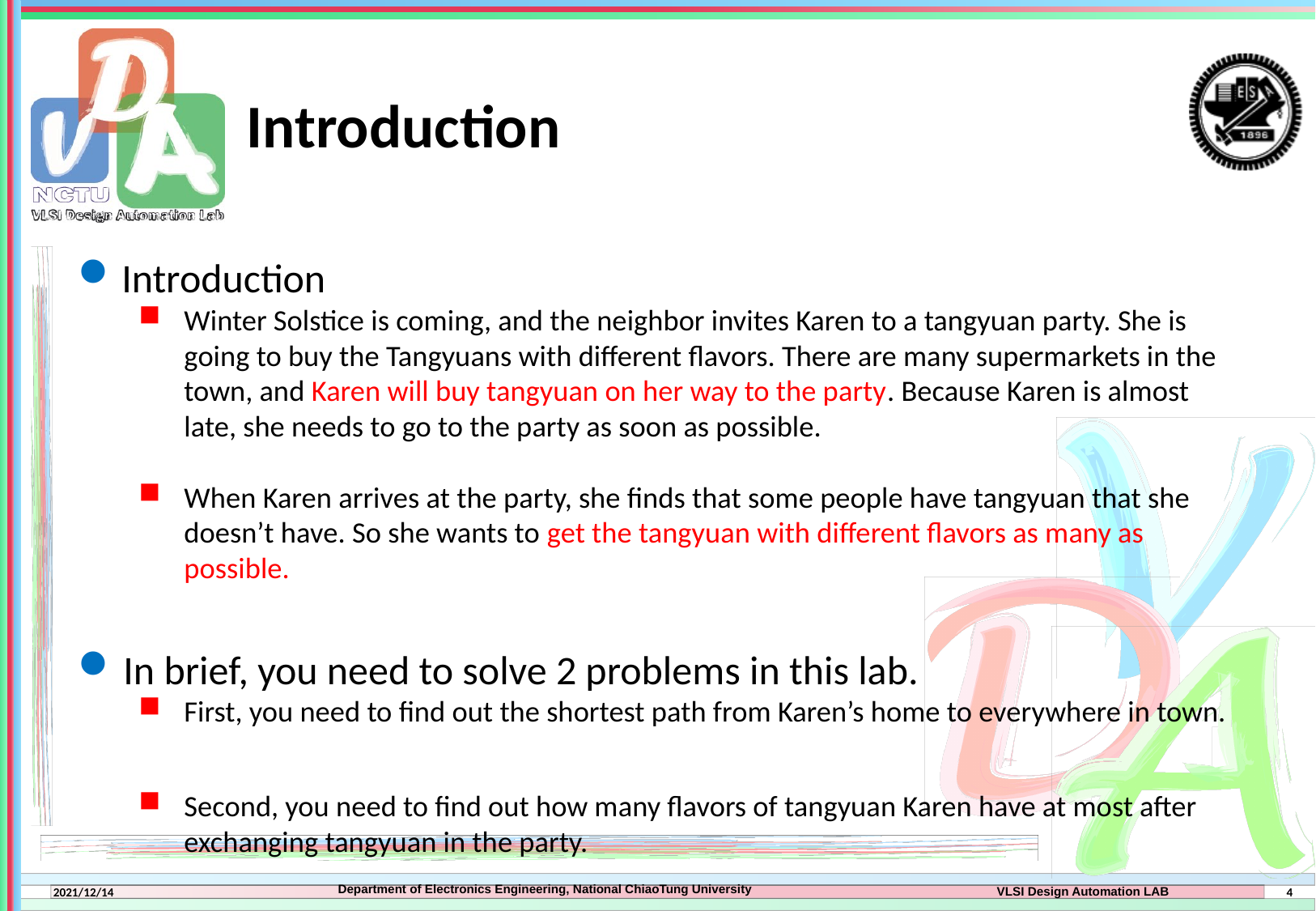

# Introduction
Introduction
Winter Solstice is coming, and the neighbor invites Karen to a tangyuan party. She is going to buy the Tangyuans with different flavors. There are many supermarkets in the town, and Karen will buy tangyuan on her way to the party. Because Karen is almost late, she needs to go to the party as soon as possible.

When Karen arrives at the party, she finds that some people have tangyuan that she doesn’t have. So she wants to get the tangyuan with different flavors as many as possible.

In brief, you need to solve 2 problems in this lab.
First, you need to find out the shortest path from Karen’s home to everywhere in town.

Second, you need to find out how many flavors of tangyuan Karen have at most after exchanging tangyuan in the party.

4
2021/12/14